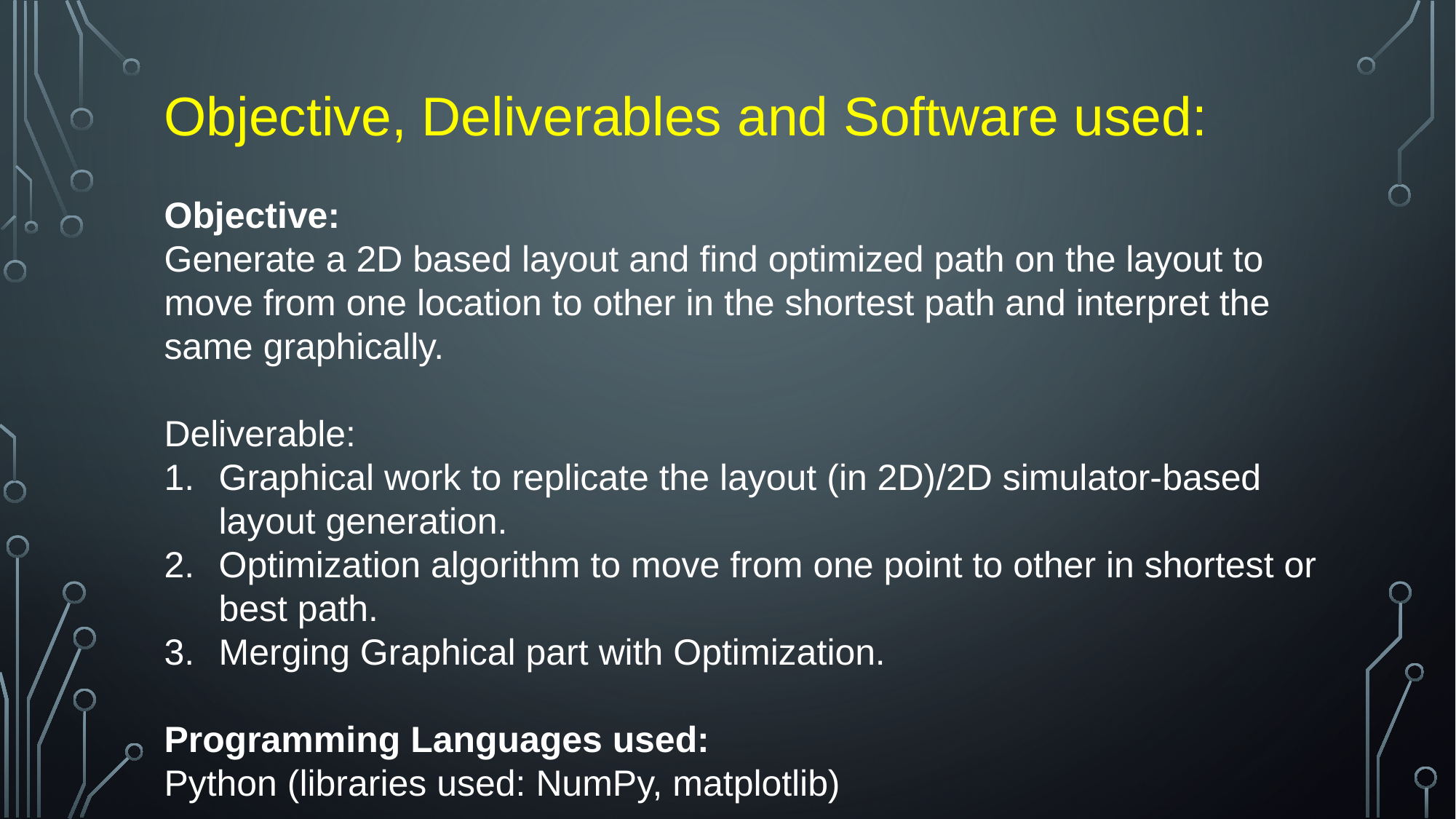

Objective, Deliverables and Software used:
Objective:
Generate a 2D based layout and find optimized path on the layout to move from one location to other in the shortest path and interpret the same graphically.

Deliverable:
Graphical work to replicate the layout (in 2D)/2D simulator-based layout generation.
Optimization algorithm to move from one point to other in shortest or best path.
Merging Graphical part with Optimization.

Programming Languages used:
Python (libraries used: NumPy, matplotlib)